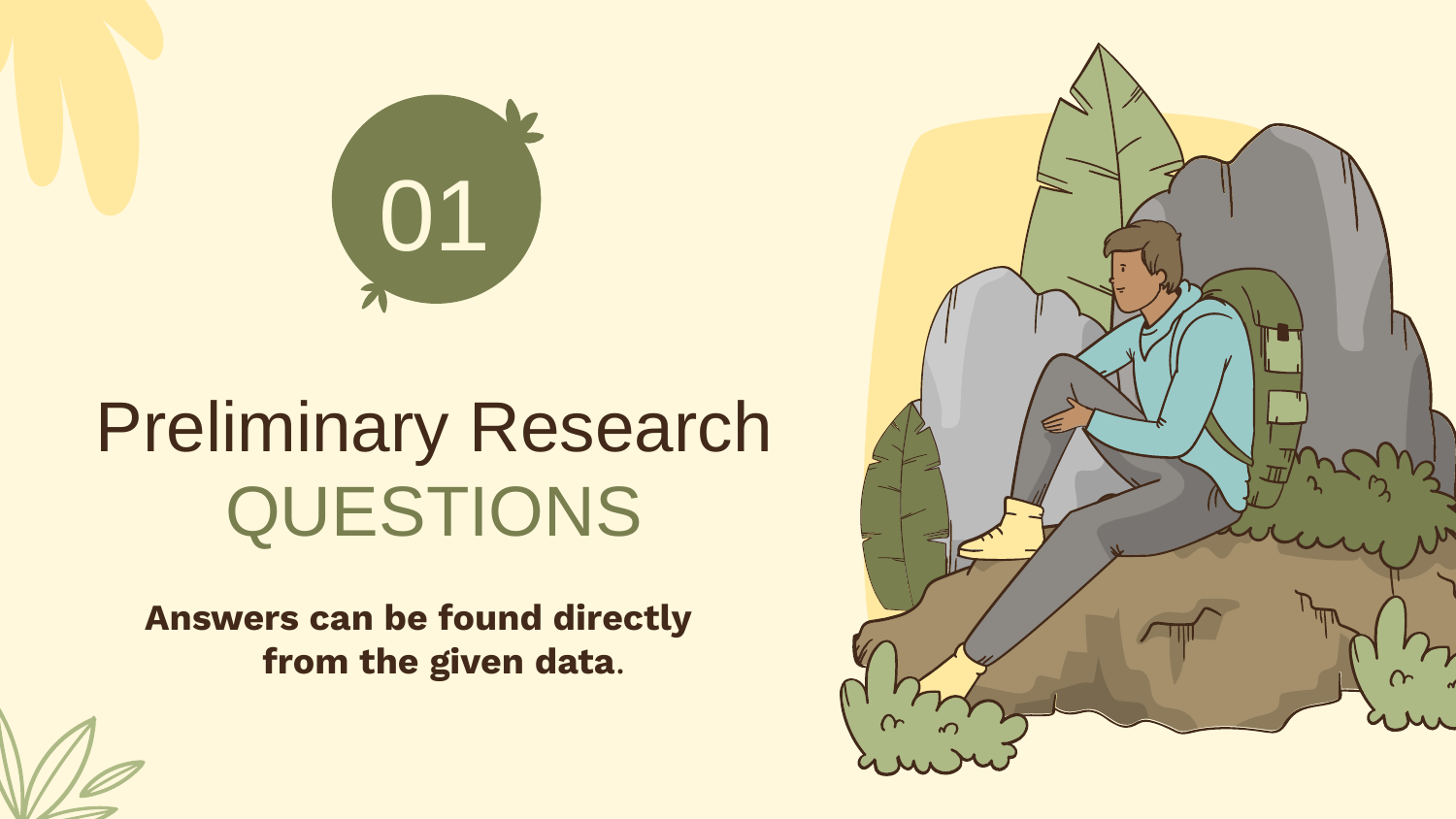

01
# Preliminary Research QUESTIONS
Answers can be found directly from the given data.